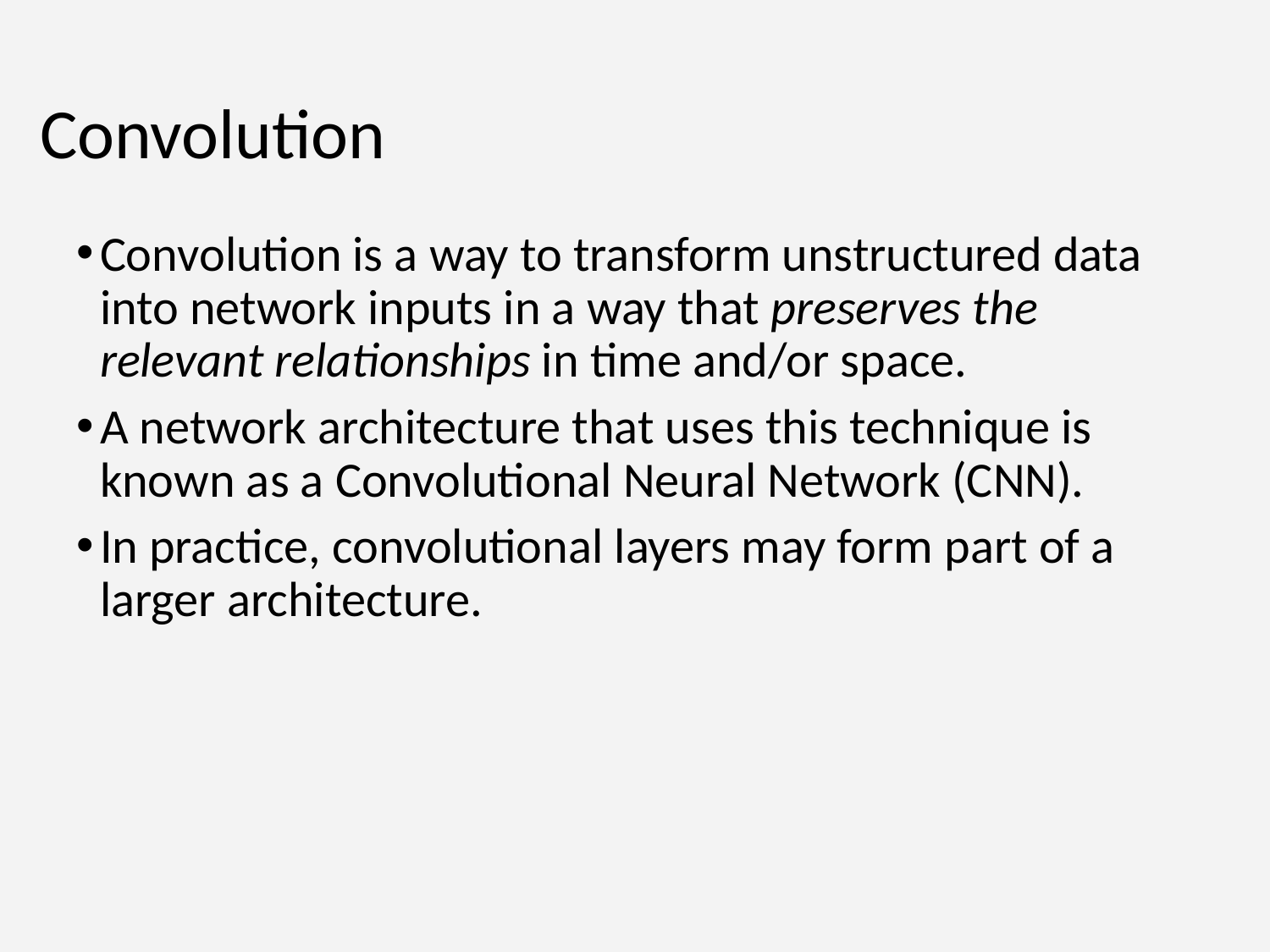

# Convolution
Convolution is a way to transform unstructured data into network inputs in a way that preserves the relevant relationships in time and/or space.
A network architecture that uses this technique is known as a Convolutional Neural Network (CNN).
In practice, convolutional layers may form part of a larger architecture.